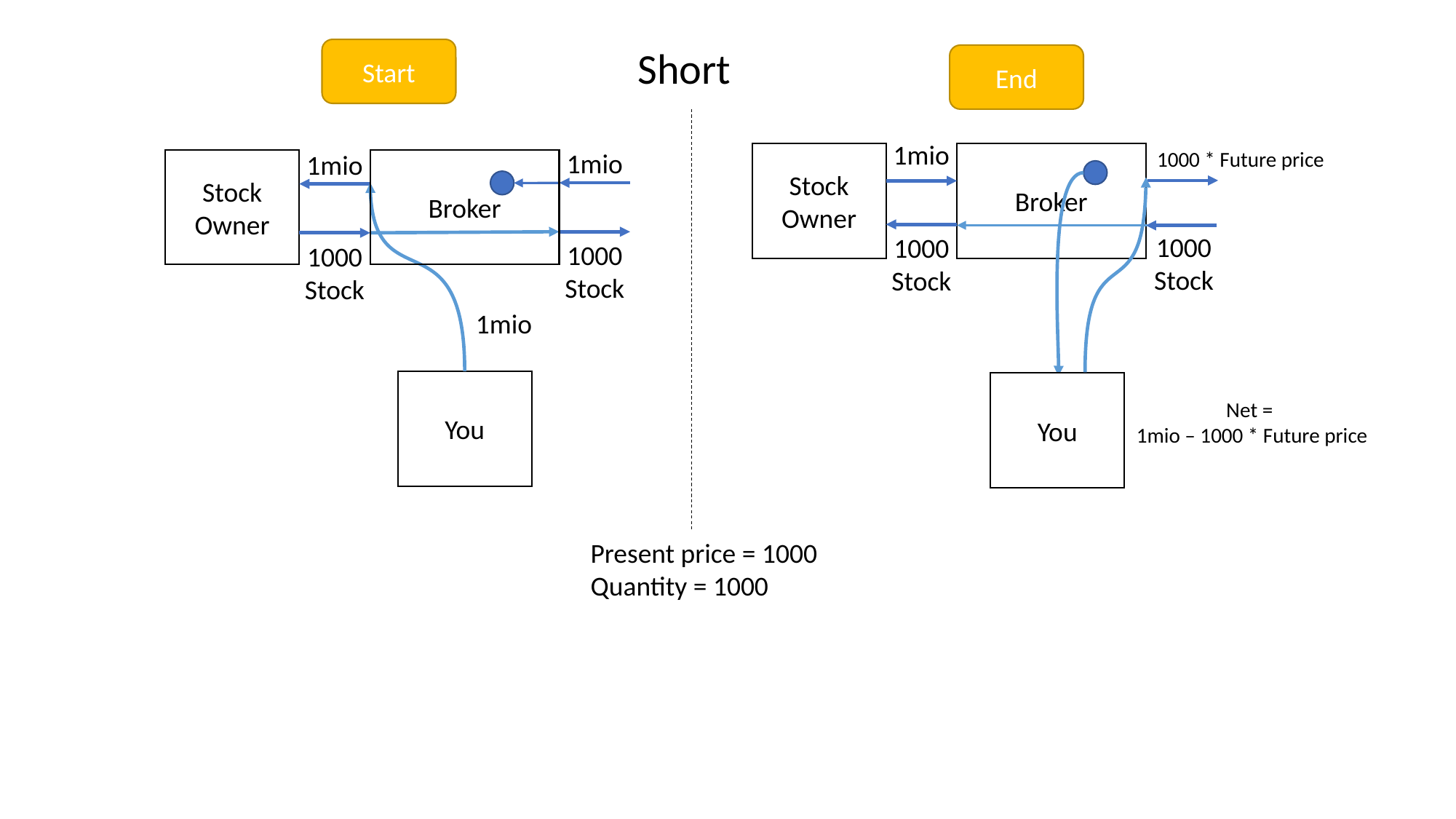

Short
Start
End
1mio
1000 * Future price
1mio
1mio
Stock Owner
Broker
Stock Owner
Broker

1000
Stock
1000
Stock
1000
Stock
1000
Stock
1mio
You
You
Net =
1mio – 1000 * Future price
Present price = 1000
Quantity = 1000